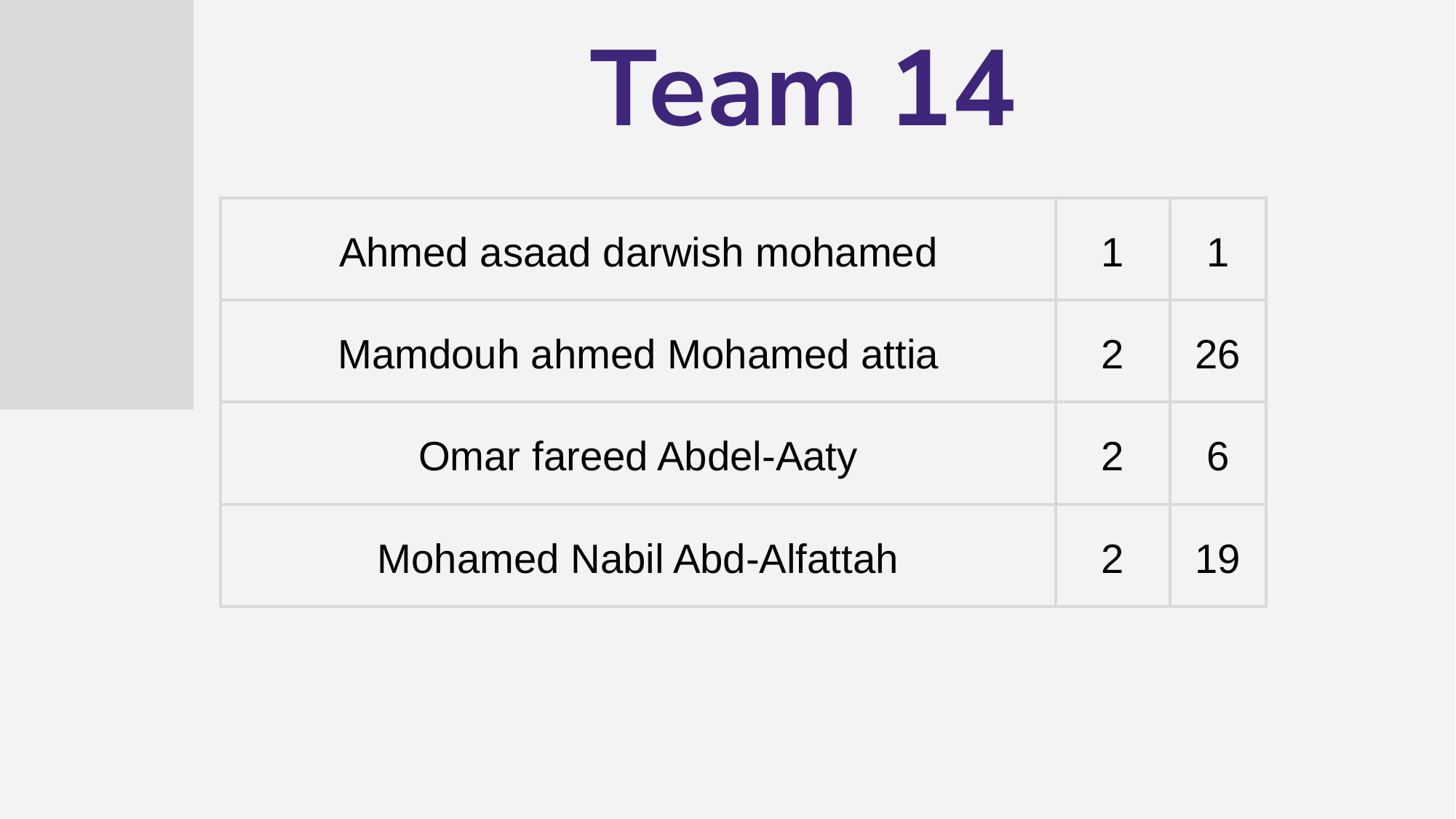

# Team 14
| Ahmed asaad darwish mohamed | 1 | 1 |
| --- | --- | --- |
| Mamdouh ahmed Mohamed attia | 2 | 26 |
| Omar fareed Abdel-Aaty | 2 | 6 |
| Mohamed Nabil Abd-Alfattah | 2 | 19 |